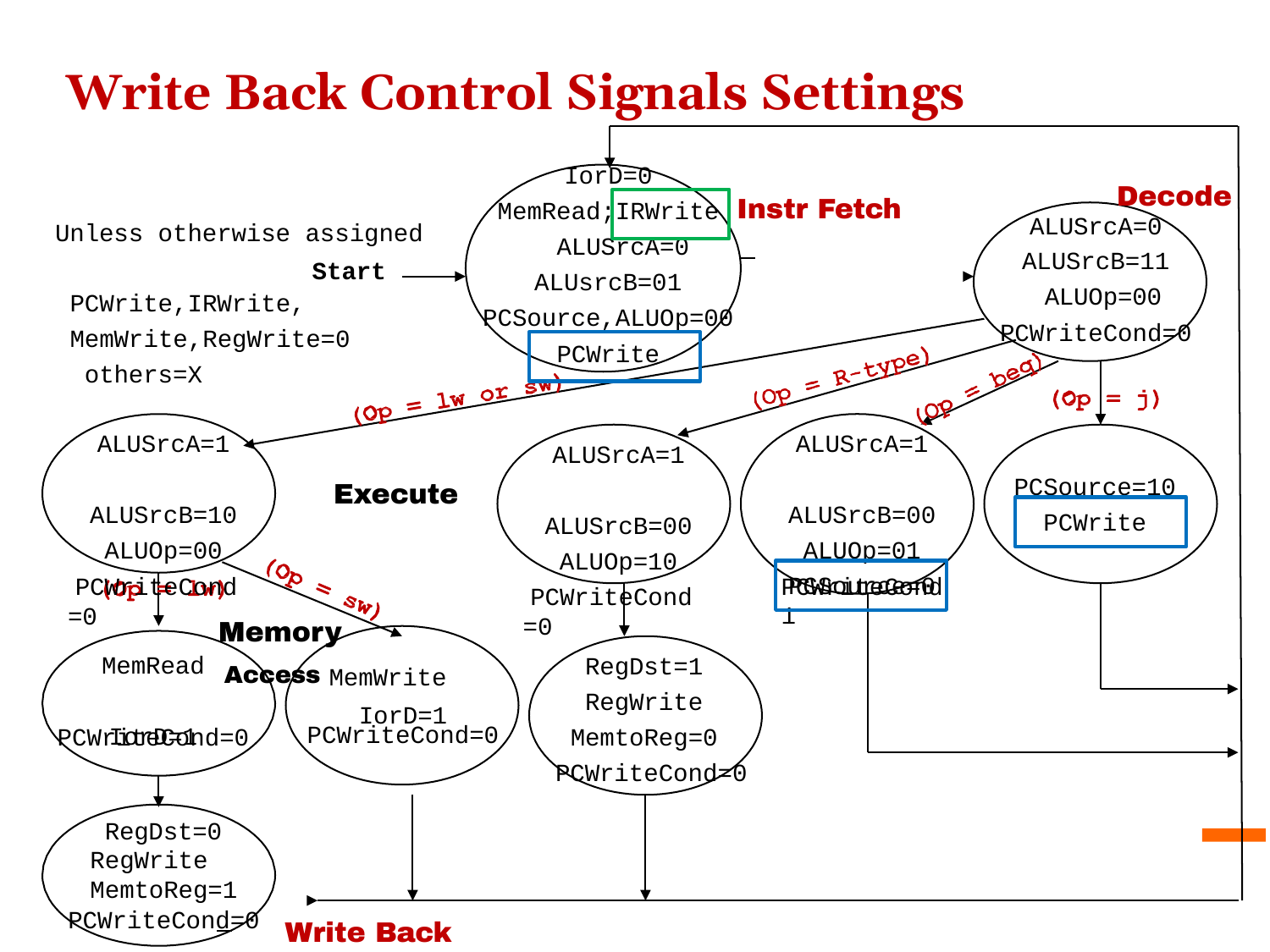

# Fundamentals
Write Back Control Signals Settings

IorD=0

Decode
ALUSrcA=0
ALUSrcB=11  ALUOp=00
PCWriteCond=0
Instr Fetch

MemRead;IRWrite  ALUSrcA=0

Unless otherwise assigned
Start
ALUsrcB=01  PCSource,ALUOp=00

PCWrite,IRWrite,  MemWrite,RegWrite=0  others=X

PCWrite

ALUSrcA=1  ALUSrcB=10  ALUOp=00
PCWriteCond=0
ALUSrcA=1  ALUSrcB=00  ALUOp=01
PCSource=01

ALUSrcA=1  ALUSrcB=00  ALUOp=10
PCWriteCond=0

PCSource=10
Execute

PCWrite

PCWriteCond

Memory

Access MemWrite
IorD=1

MemRead  IorD=1
RegDst=1  RegWrite  MemtoReg=0  PCWriteCond=0

PCWriteCond=0
PCWriteCond=0

RegDst=0  RegWrite  MemtoReg=1

PCWriteCond=0
Write Back